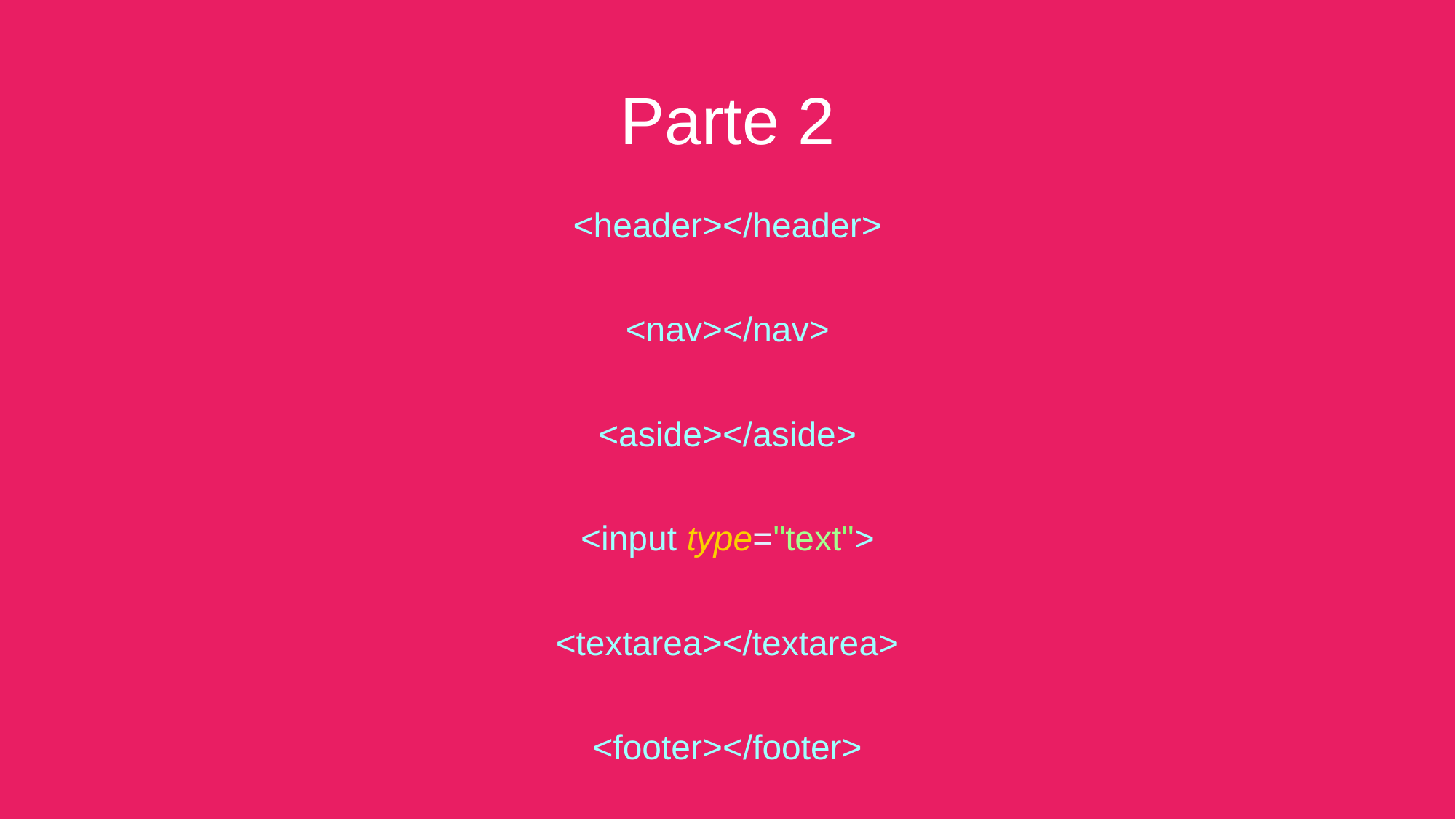

# Parte 2
<header></header>

<nav></nav>

<aside></aside>

<input type="text">

<textarea></textarea>

<footer></footer>